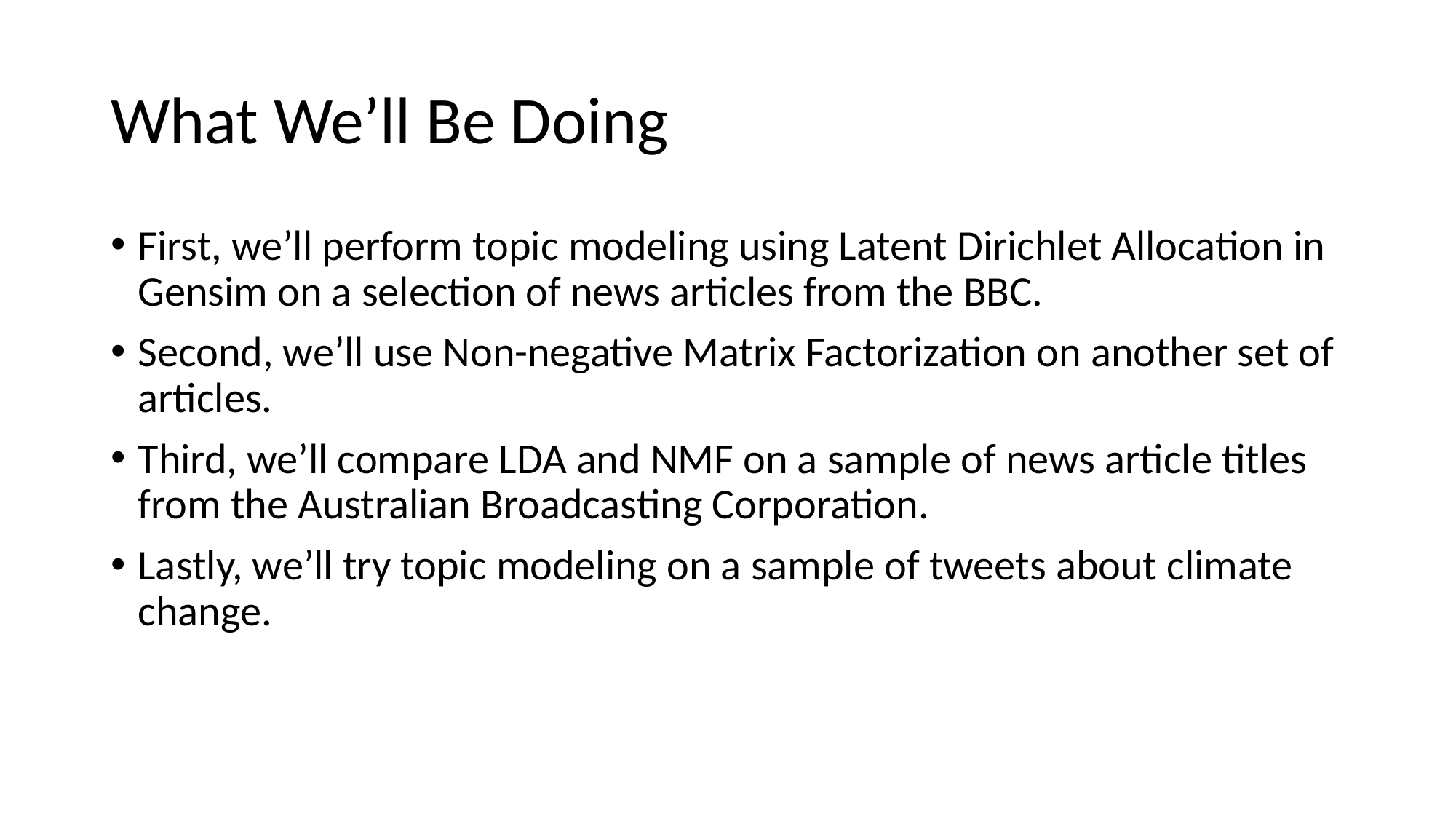

What We’ll Be Doing
First, we’ll perform topic modeling using Latent Dirichlet Allocation in Gensim on a selection of news articles from the BBC.
Second, we’ll use Non-negative Matrix Factorization on another set of articles.
Third, we’ll compare LDA and NMF on a sample of news article titles from the Australian Broadcasting Corporation.
Lastly, we’ll try topic modeling on a sample of tweets about climate change.